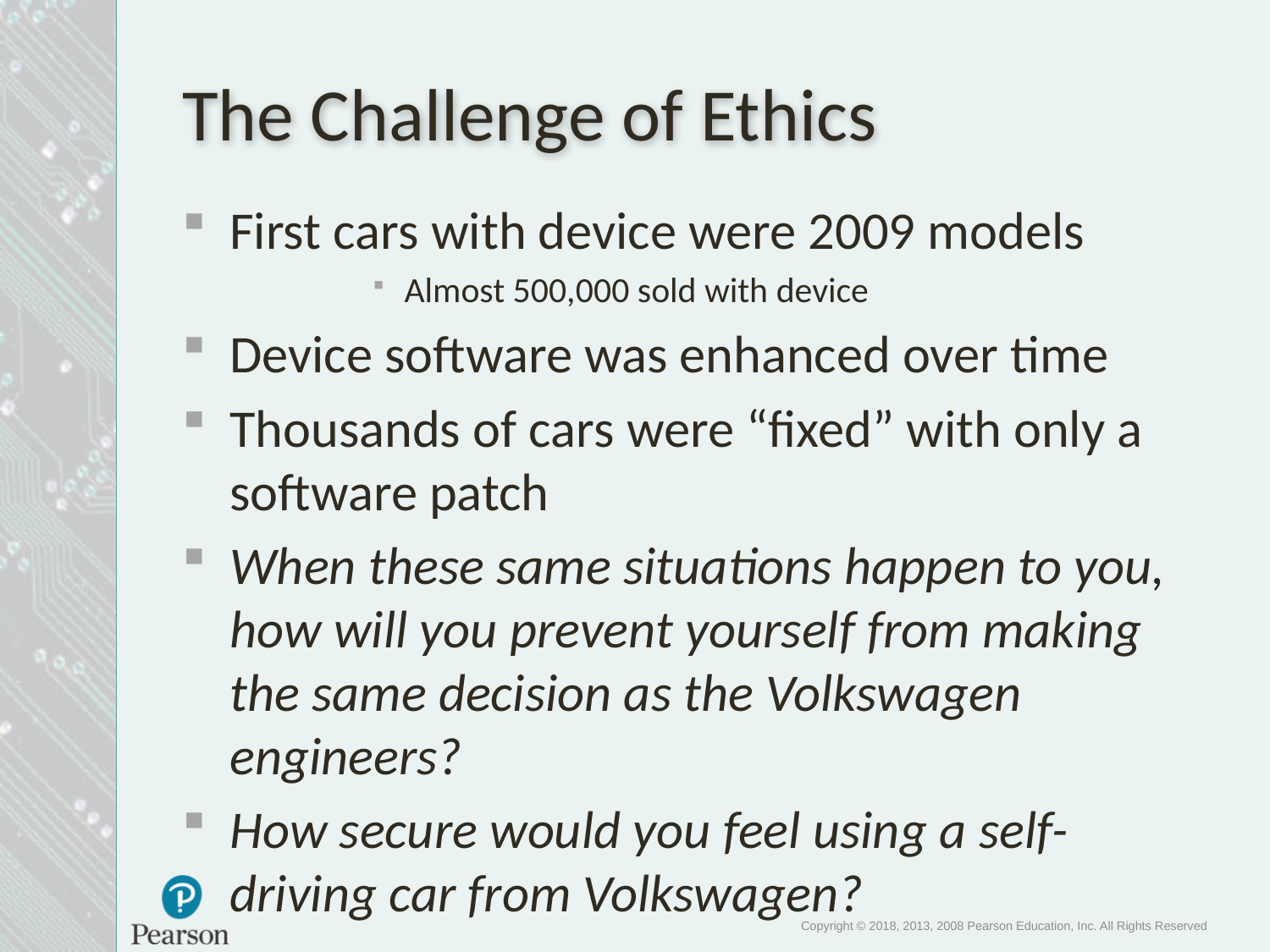

# The Challenge of Ethics
First cars with device were 2009 models
Almost 500,000 sold with device
Device software was enhanced over time
Thousands of cars were “fixed” with only a software patch
When these same situations happen to you, how will you prevent yourself from making the same decision as the Volkswagen engineers?
How secure would you feel using a self-driving car from Volkswagen?
Copyright © 2018, 2013, 2008 Pearson Education, Inc. All Rights Reserved